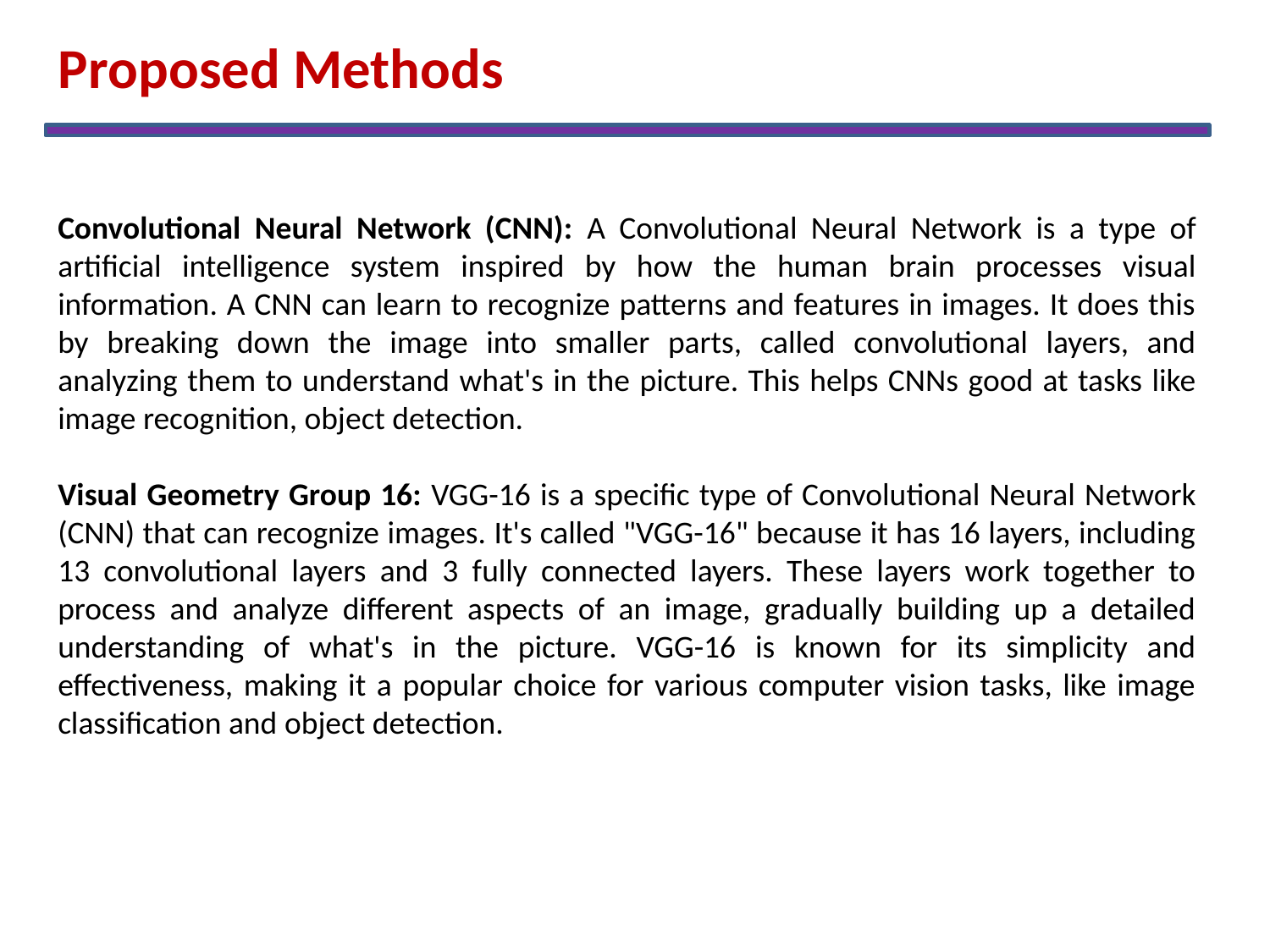

# Proposed Methods

Convolutional Neural Network (CNN): A Convolutional Neural Network is a type of artificial intelligence system inspired by how the human brain processes visual information. A CNN can learn to recognize patterns and features in images. It does this by breaking down the image into smaller parts, called convolutional layers, and analyzing them to understand what's in the picture. This helps CNNs good at tasks like image recognition, object detection.

Visual Geometry Group 16: VGG-16 is a specific type of Convolutional Neural Network (CNN) that can recognize images. It's called "VGG-16" because it has 16 layers, including 13 convolutional layers and 3 fully connected layers. These layers work together to process and analyze different aspects of an image, gradually building up a detailed understanding of what's in the picture. VGG-16 is known for its simplicity and effectiveness, making it a popular choice for various computer vision tasks, like image classification and object detection.